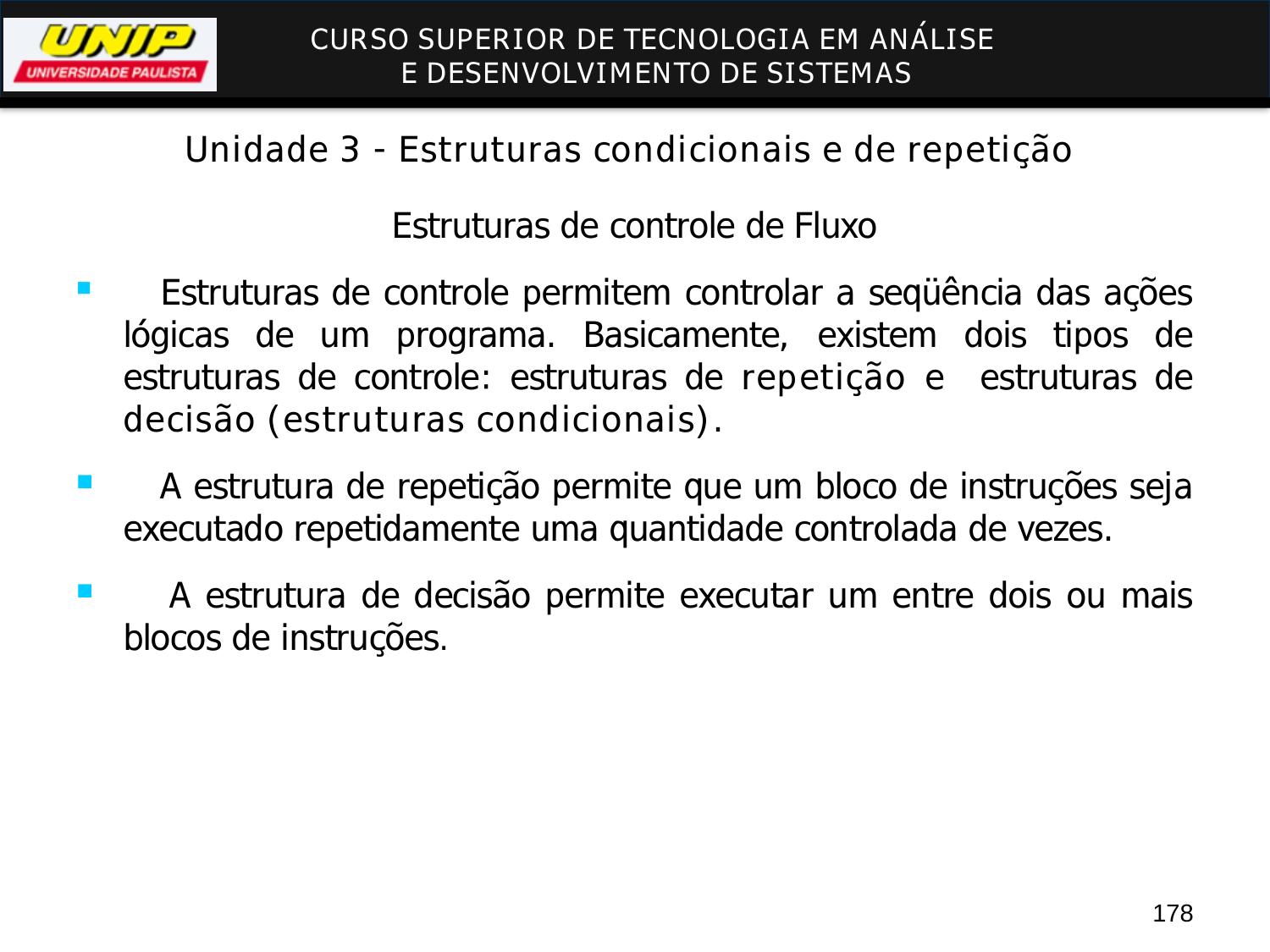

# Unidade 3 - Estruturas condicionais e de repetição
Estruturas de controle de Fluxo
   Estruturas de controle permitem controlar a seqüência das ações lógicas de um programa. Basicamente, existem dois tipos de estruturas de controle: estruturas de repetição e  estruturas de decisão (estruturas condicionais).
   A estrutura de repetição permite que um bloco de instruções seja executado repetidamente uma quantidade controlada de vezes.
   A estrutura de decisão permite executar um entre dois ou mais blocos de instruções.
178